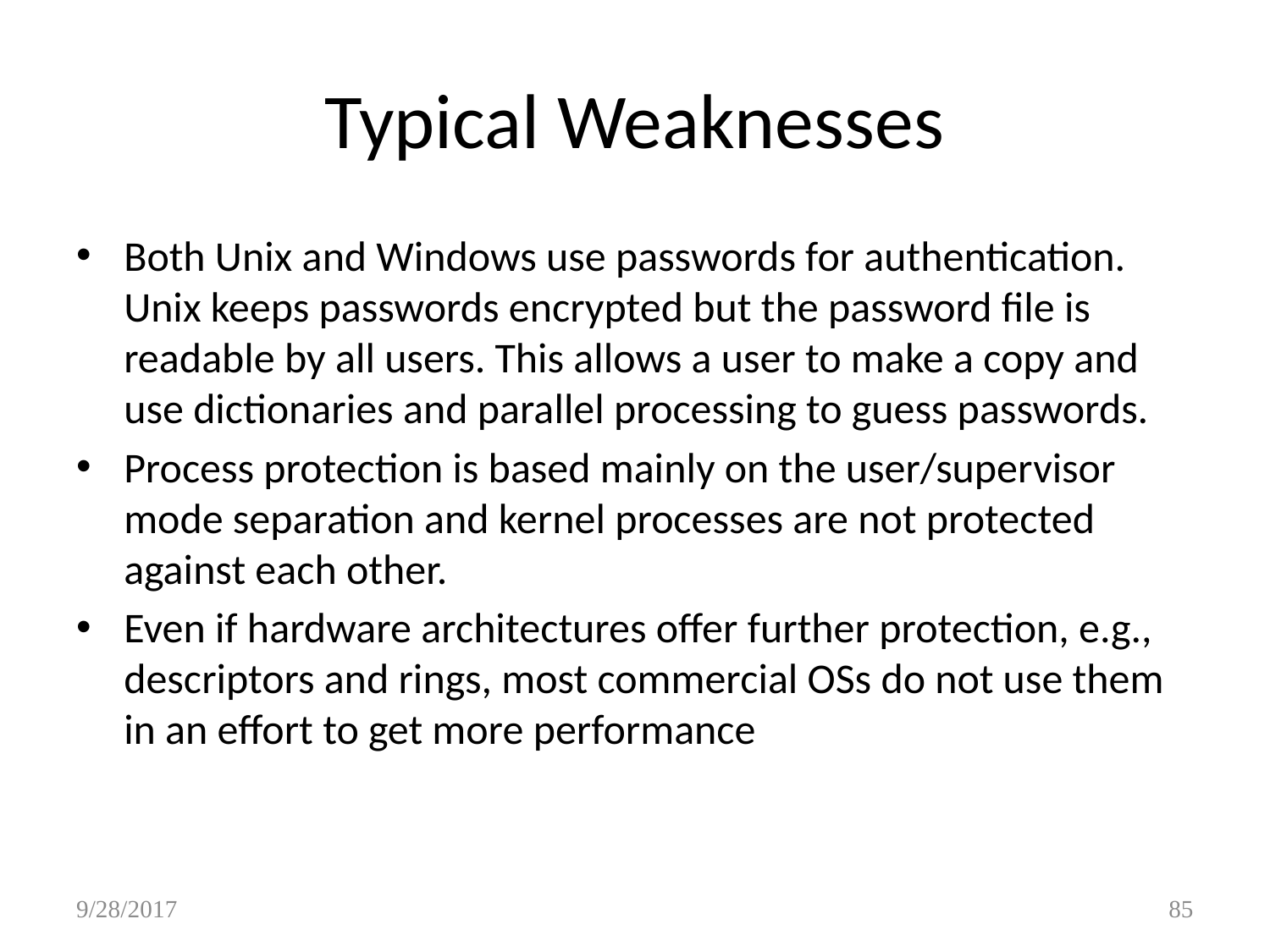

Typical Weaknesses
Both Unix and Windows use passwords for authentication. Unix keeps passwords encrypted but the password file is readable by all users. This allows a user to make a copy and use dictionaries and parallel processing to guess passwords.
Process protection is based mainly on the user/supervisor mode separation and kernel processes are not protected against each other.
Even if hardware architectures offer further protection, e.g., descriptors and rings, most commercial OSs do not use them in an effort to get more performance
9/28/2017
85